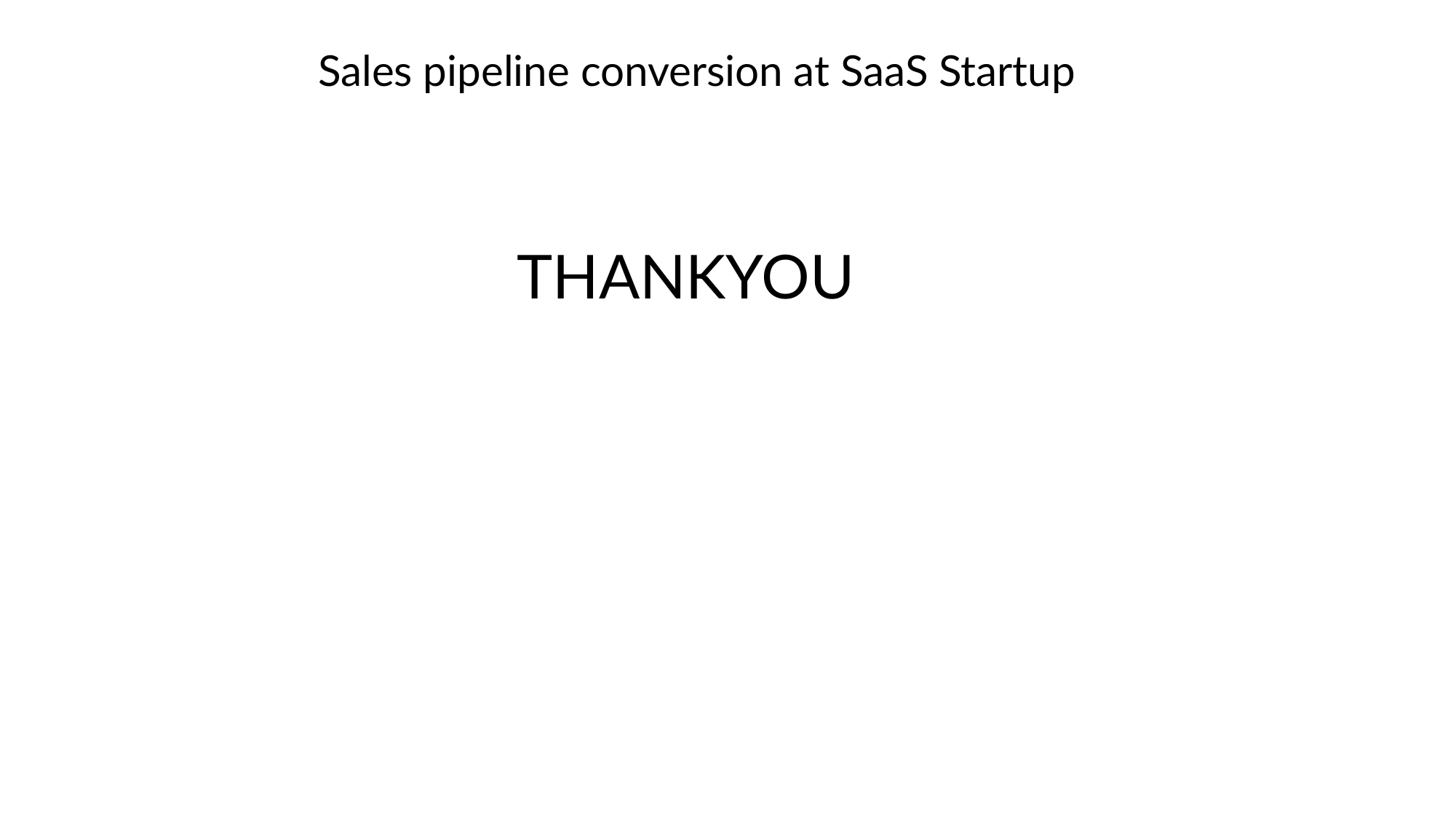

# Sales pipeline conversion at SaaS Startup
THANKYOU